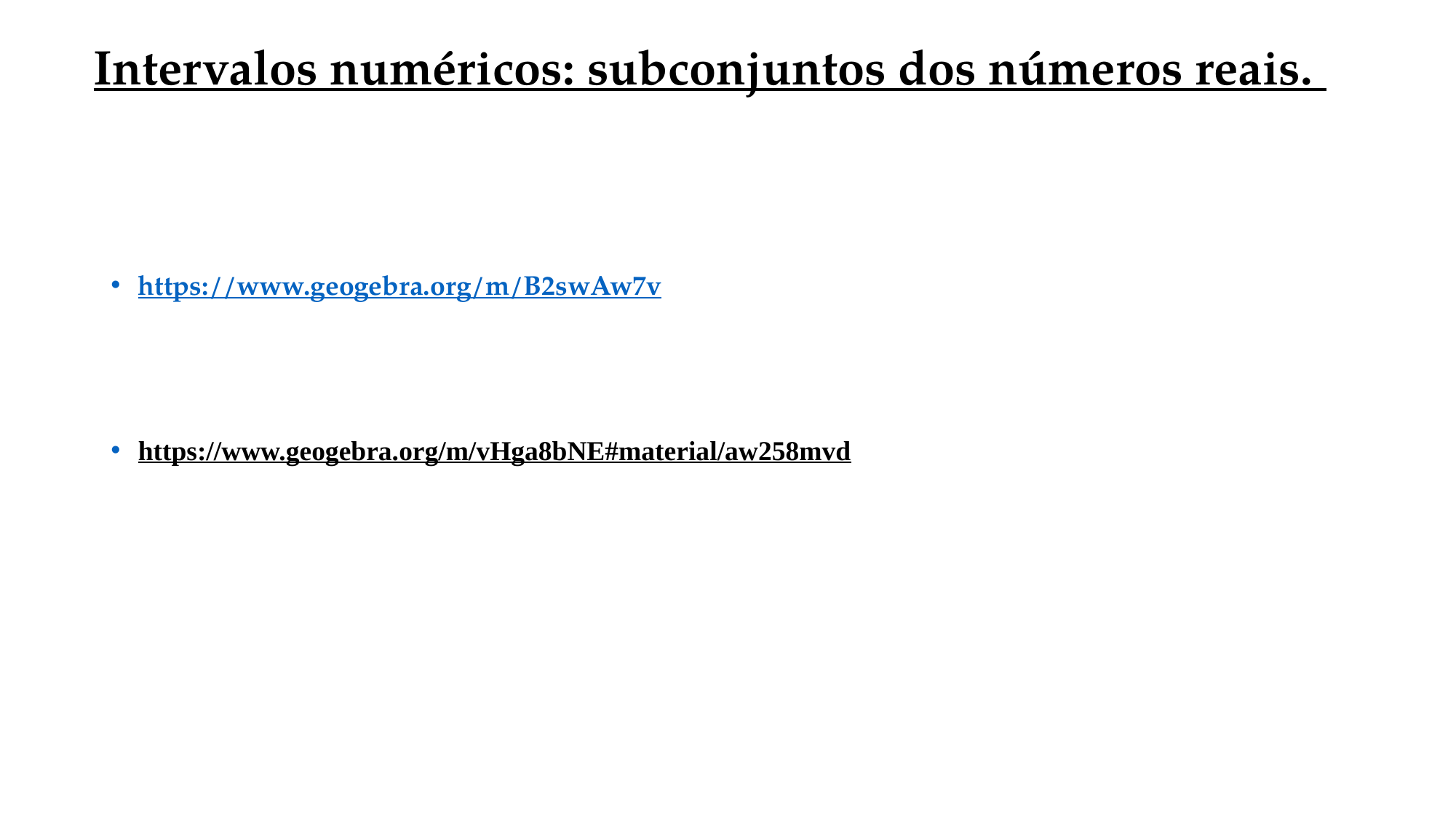

# Intervalos numéricos: subconjuntos dos números reais.
https://www.geogebra.org/m/B2swAw7v

https://www.geogebra.org/m/vHga8bNE#material/aw258mvd